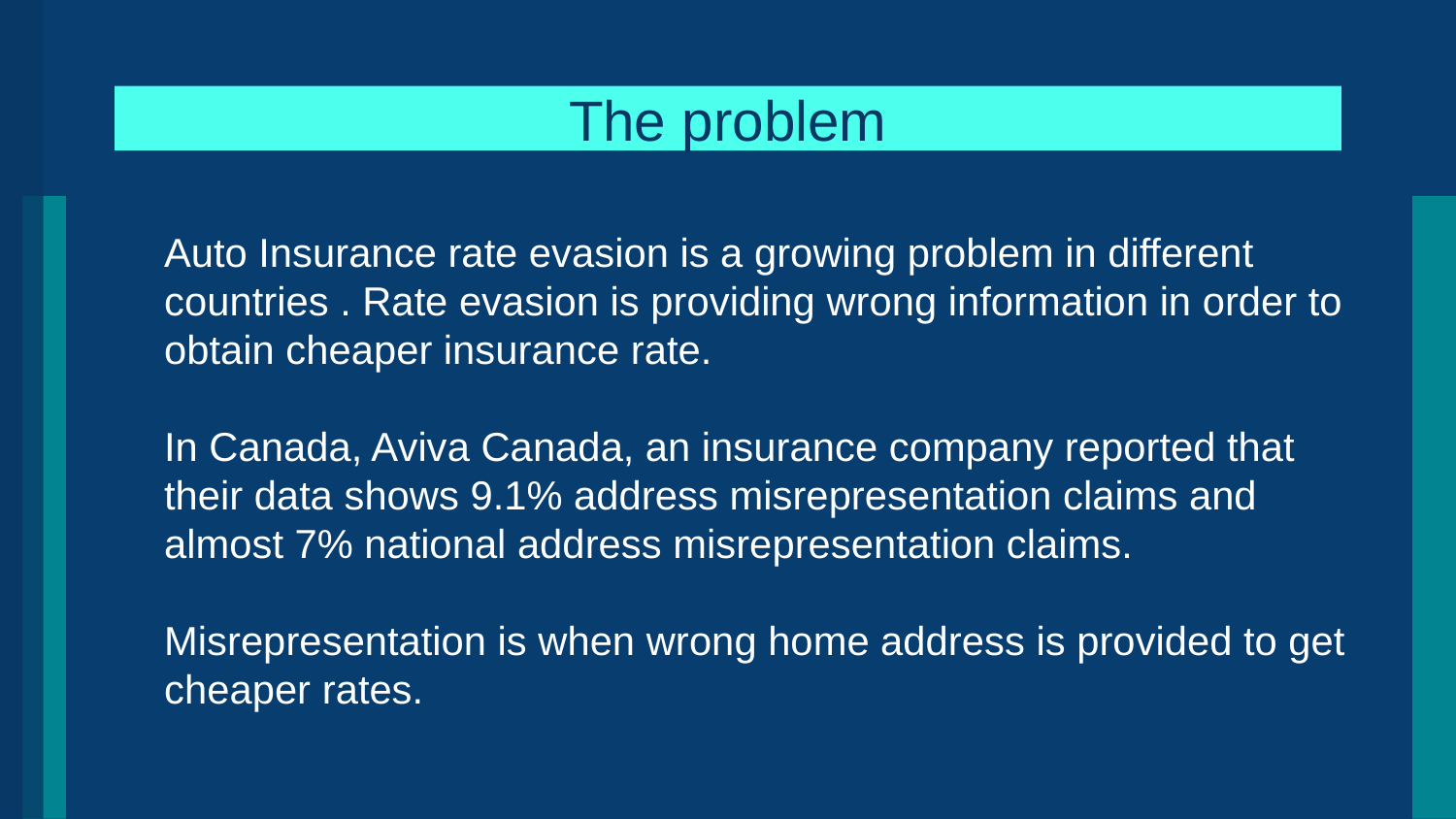

# The problem
Auto Insurance rate evasion is a growing problem in different countries . Rate evasion is providing wrong information in order to obtain cheaper insurance rate.
In Canada, Aviva Canada, an insurance company reported that their data shows 9.1% address misrepresentation claims and almost 7% national address misrepresentation claims.
Misrepresentation is when wrong home address is provided to get cheaper rates.